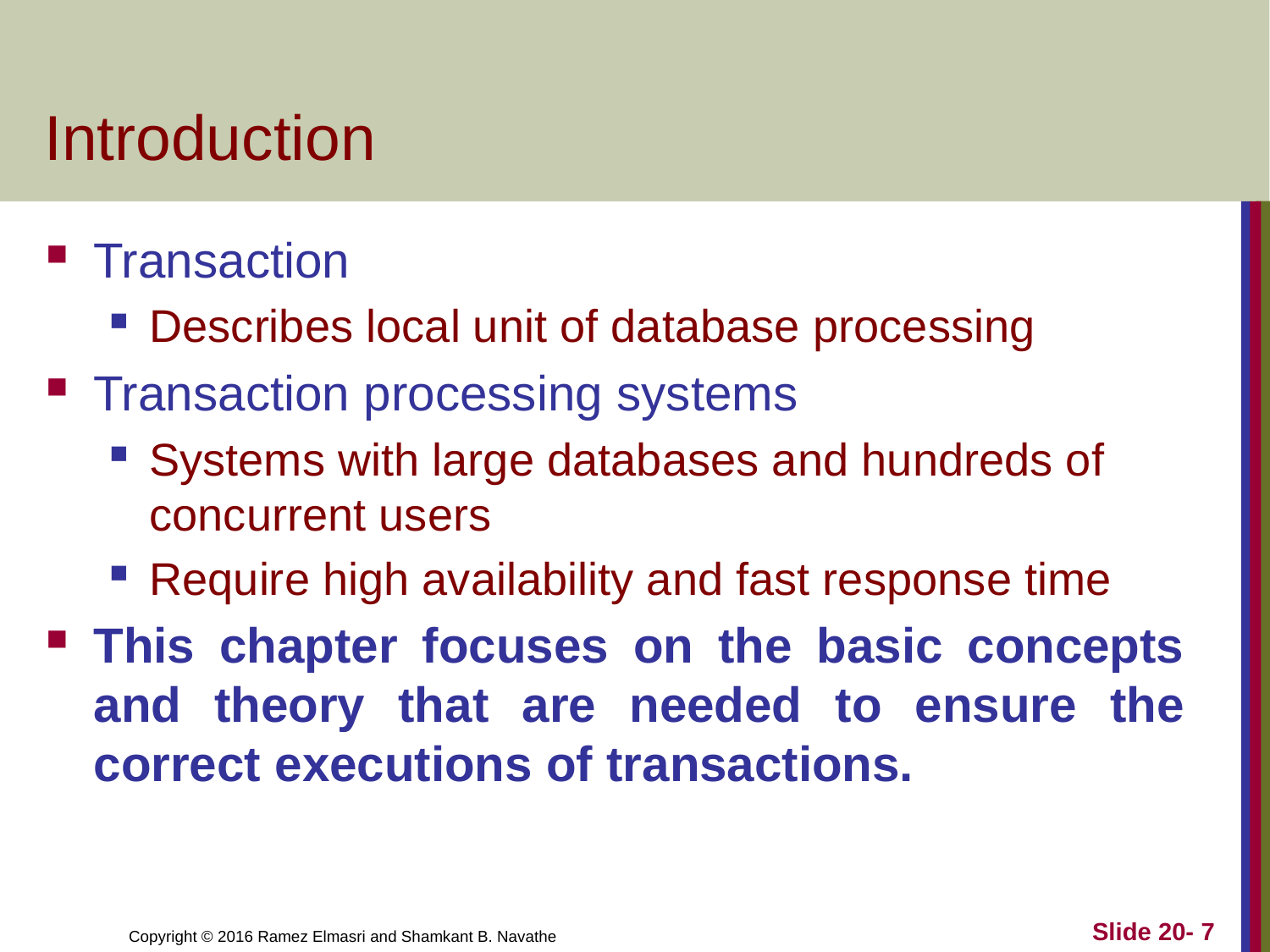

# Introduction
Transaction
Describes local unit of database processing
Transaction processing systems
Systems with large databases and hundreds of concurrent users
Require high availability and fast response time
This chapter focuses on the basic concepts and theory that are needed to ensure the correct executions of transactions.
Slide 20- 7